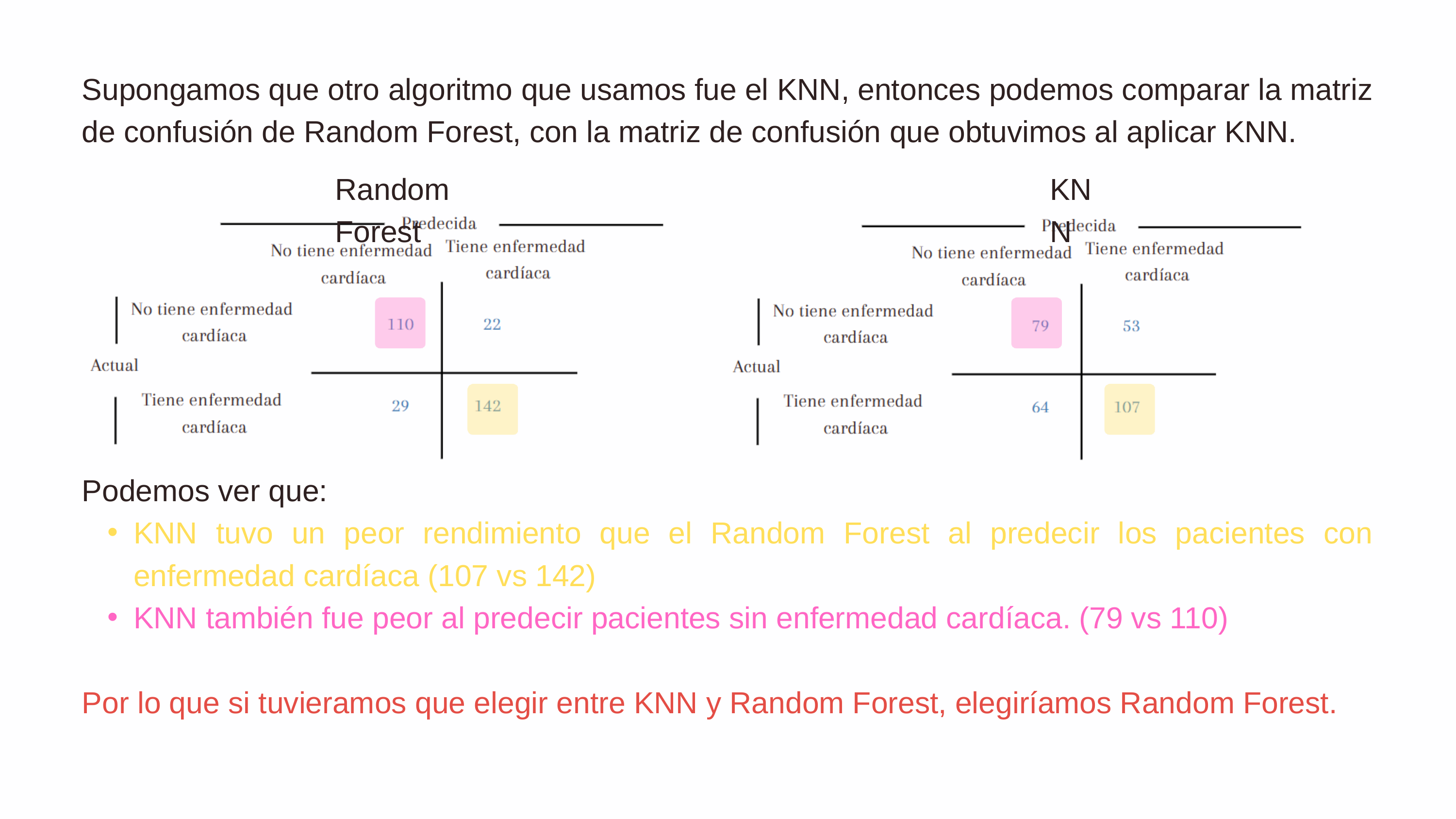

Supongamos que otro algoritmo que usamos fue el KNN, entonces podemos comparar la matriz de confusión de Random Forest, con la matriz de confusión que obtuvimos al aplicar KNN.
Random Forest
KNN

Podemos ver que:
KNN tuvo un peor rendimiento que el Random Forest al predecir los pacientes con enfermedad cardíaca (107 vs 142)
KNN también fue peor al predecir pacientes sin enfermedad cardíaca. (79 vs 110)

Por lo que si tuvieramos que elegir entre KNN y Random Forest, elegiríamos Random Forest.